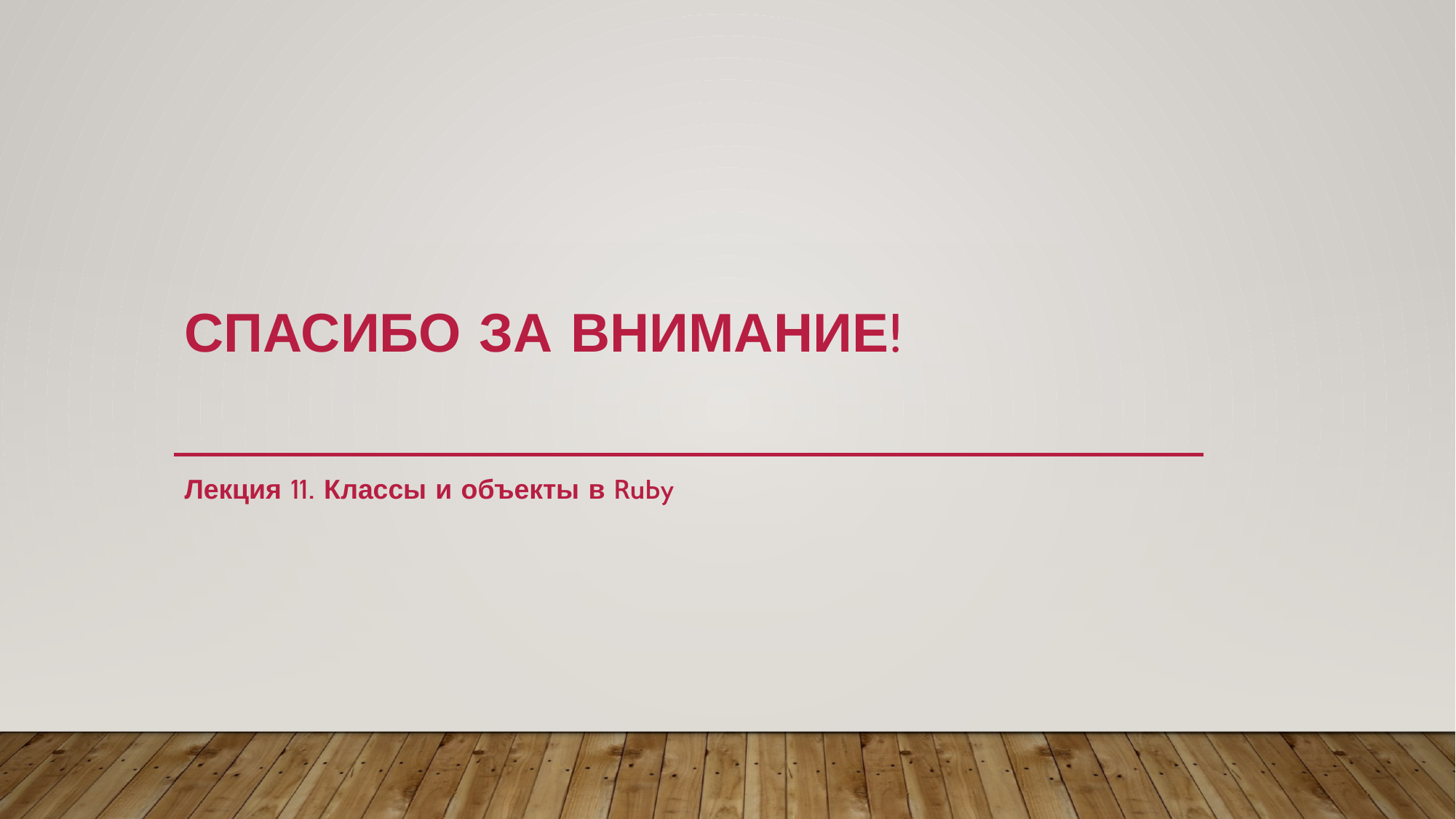

# Спасибо за внимание!
Лекция 11. Классы и объекты в Ruby